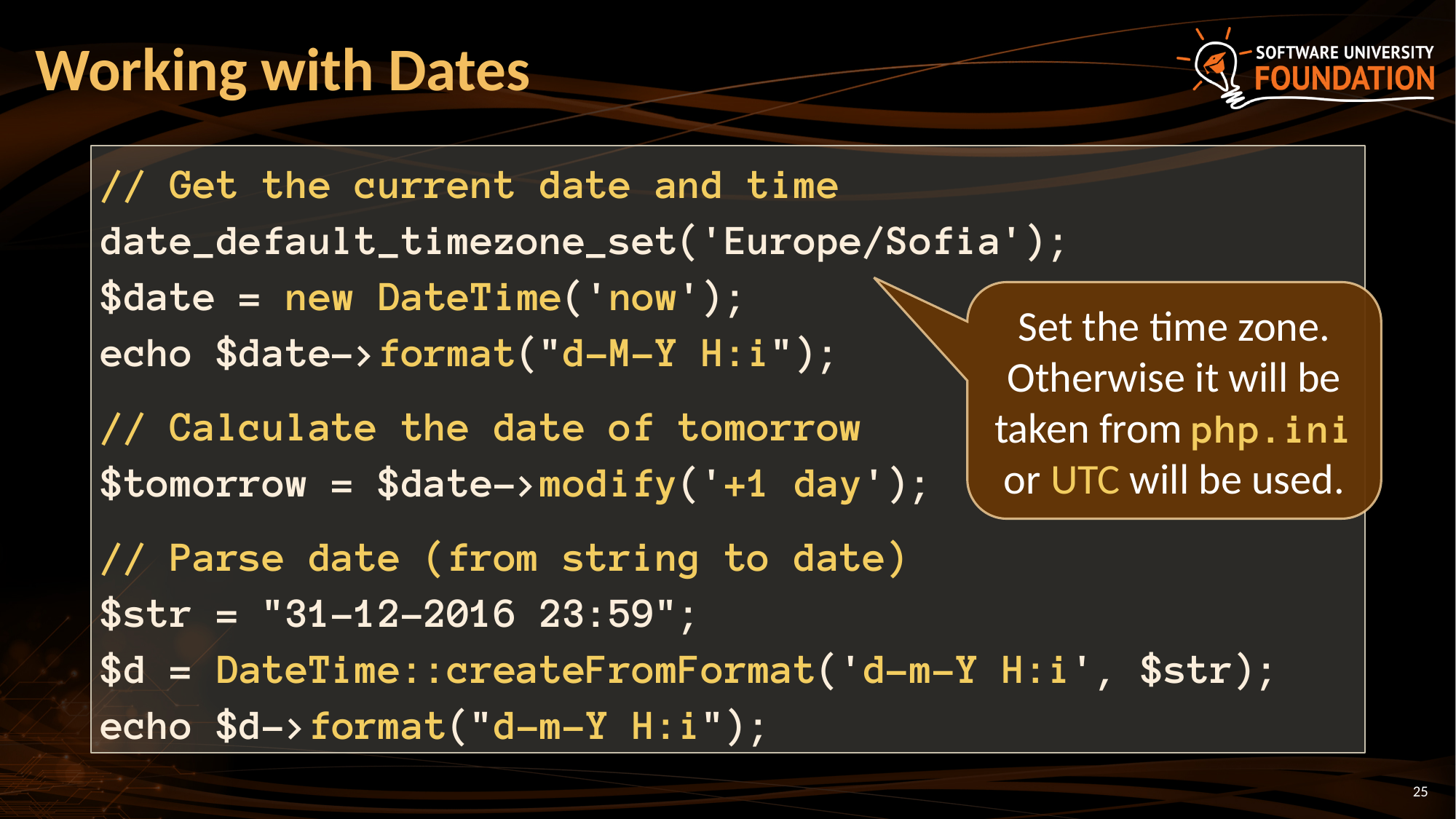

# Working with Dates
// Get the current date and time
date_default_timezone_set('Europe/Sofia');
$date = new DateTime('now');
echo $date->format("d-M-Y H:i");
// Calculate the date of tomorrow
$tomorrow = $date->modify('+1 day');
// Parse date (from string to date)
$str = "31-12-2016 23:59";
$d = DateTime::createFromFormat('d-m-Y H:i', $str);
echo $d->format("d-m-Y H:i");
Set the time zone. Otherwise it will be taken from php.ini or UTC will be used.
25